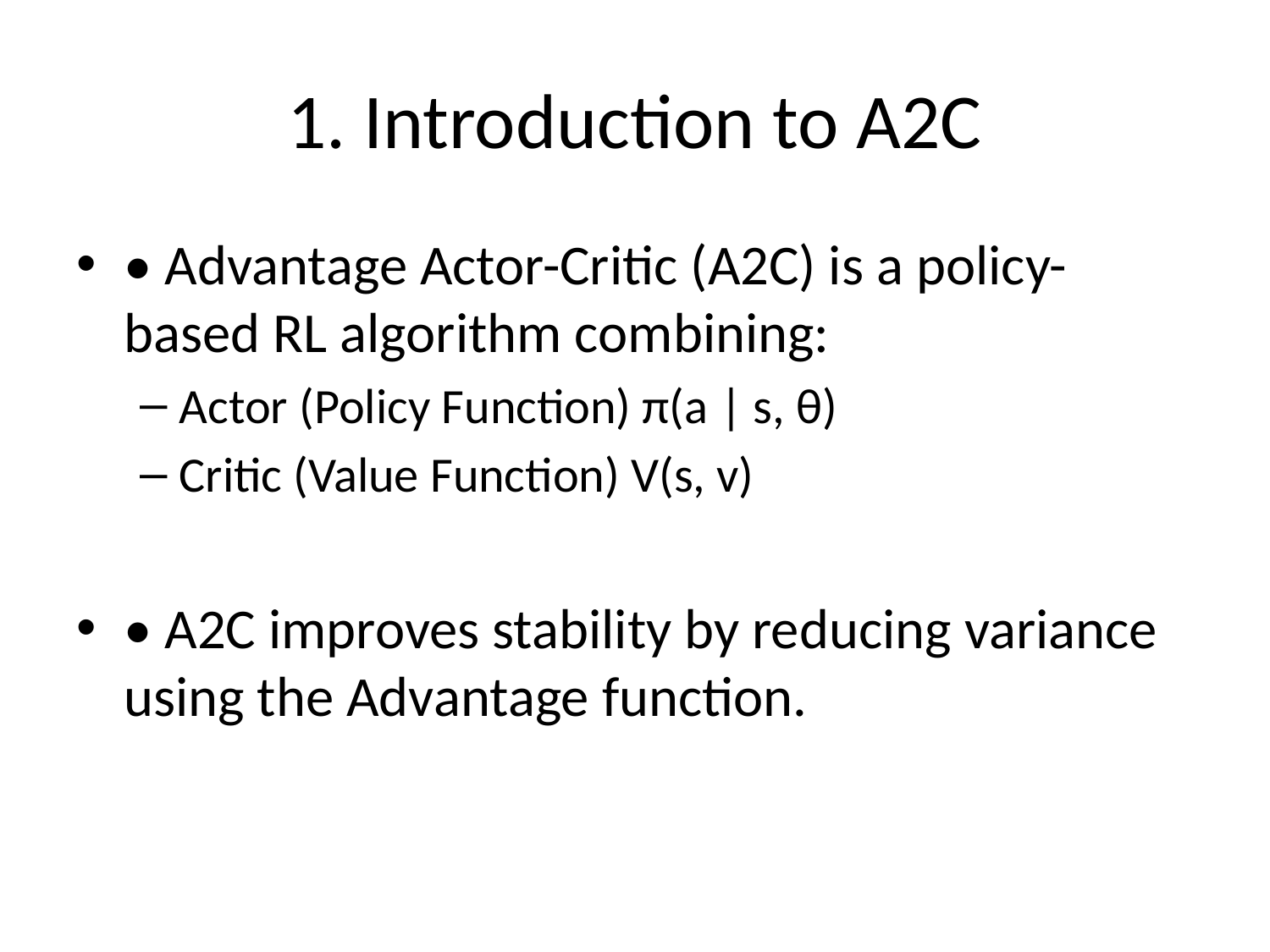

# 1. Introduction to A2C
• Advantage Actor-Critic (A2C) is a policy-based RL algorithm combining:
Actor (Policy Function) π(a | s, θ)
Critic (Value Function) V(s, v)

• A2C improves stability by reducing variance using the Advantage function.